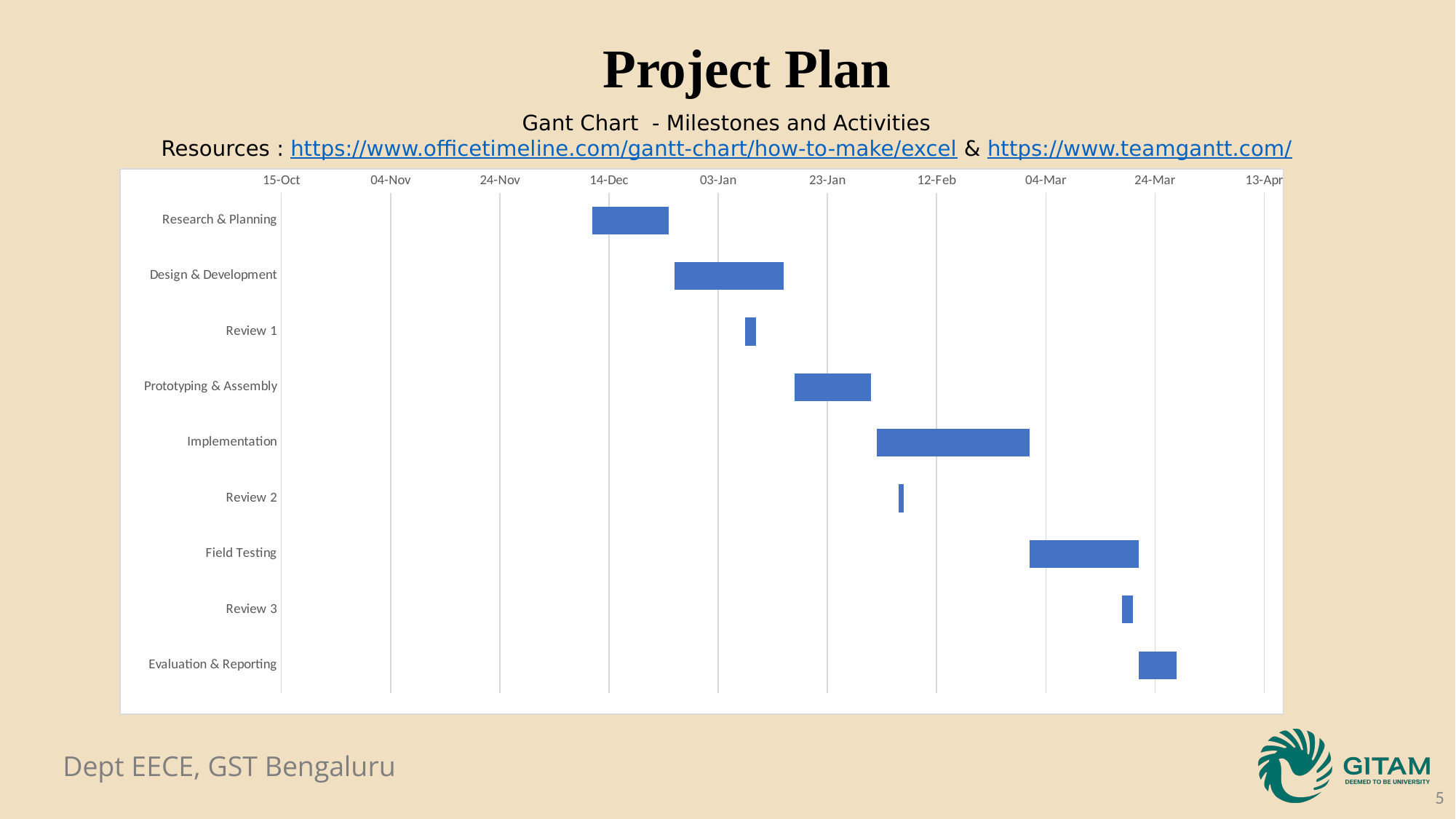

Project Plan
Gant Chart  - Milestones and Activities
Resources : https://www.officetimeline.com/gantt-chart/how-to-make/excel & https://www.teamgantt.com/

### Chart

| Category | START DATE | DURATION(DAYS) |
|---|---|---|
| Research & Planning | 45637.0 | 14.0 |
| Design & Development | 45652.0 | 20.0 |
| Review 1 | 45665.0 | 2.0 |
|  Prototyping & Assembly | 45674.0 | 14.0 |
| Implementation | 45689.0 | 28.0 |
| Review 2 | 45693.0 | 1.0 |
| Field Testing | 45717.0 | 20.0 |
| Review 3 | 45734.0 | 2.0 |
| Evaluation & Reporting | 45737.0 | 7.0 |
5